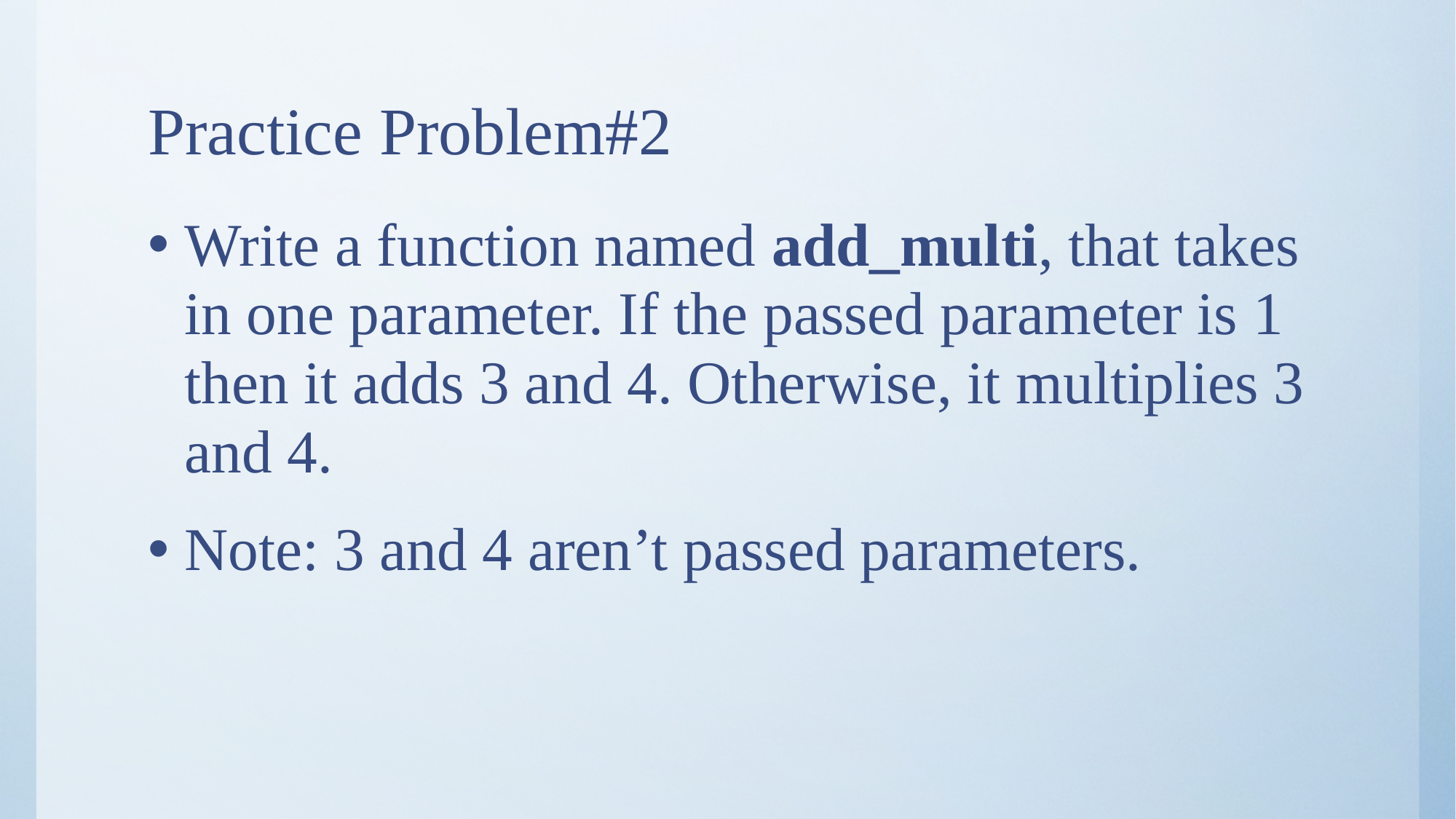

# Practice Problem#2
Write a function named add_multi, that takes in one parameter. If the passed parameter is 1 then it adds 3 and 4. Otherwise, it multiplies 3 and 4.
Note: 3 and 4 aren’t passed parameters.